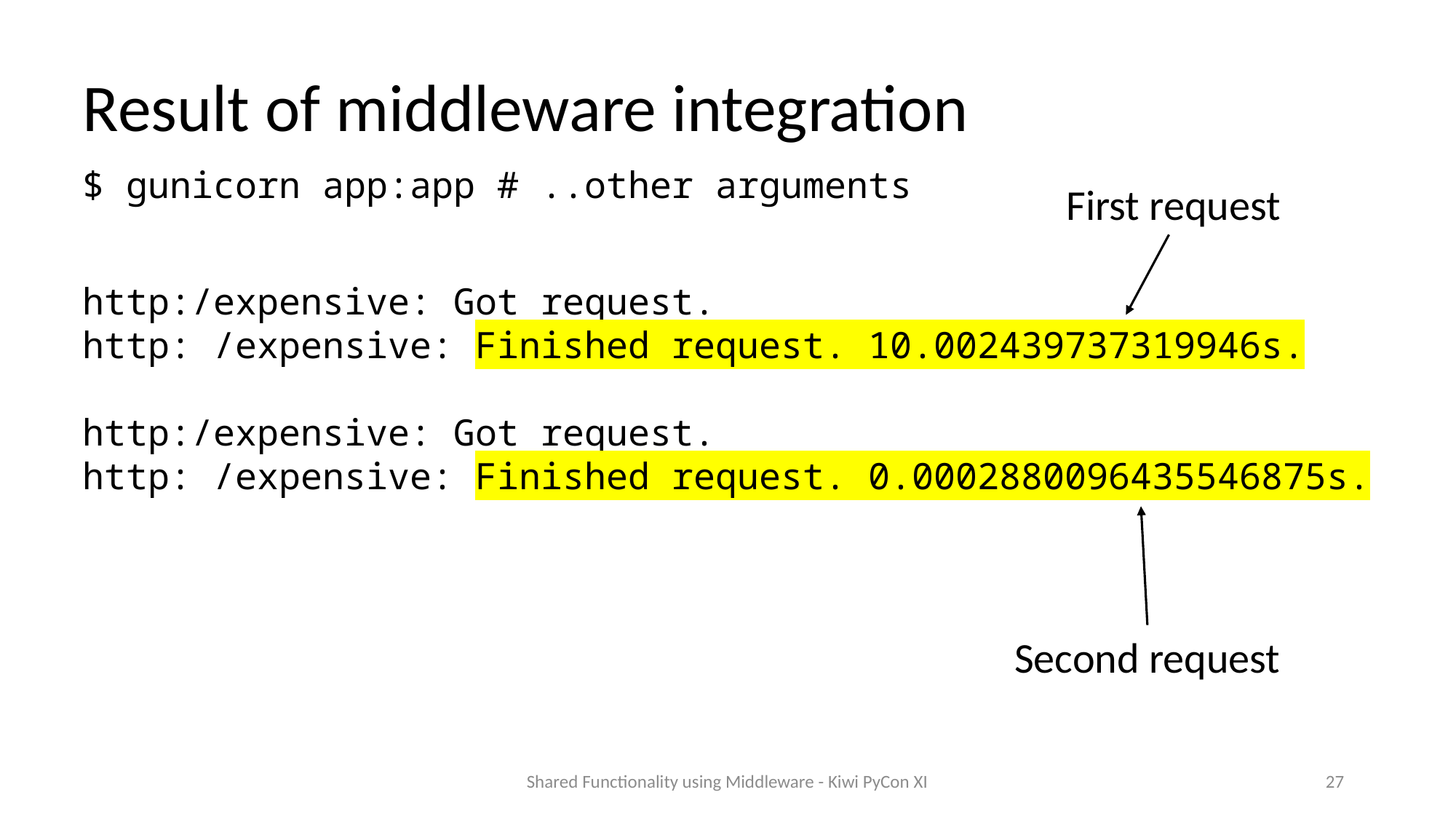

# Result of middleware integration
$ gunicorn app:app # ..other arguments

http:/expensive: Got request.
http: /expensive: Finished request. 10.002439737319946s.

http:/expensive: Got request.
http: /expensive: Finished request. 0.0002880096435546875s.

First request
Second request
Shared Functionality using Middleware - Kiwi PyCon XI
27